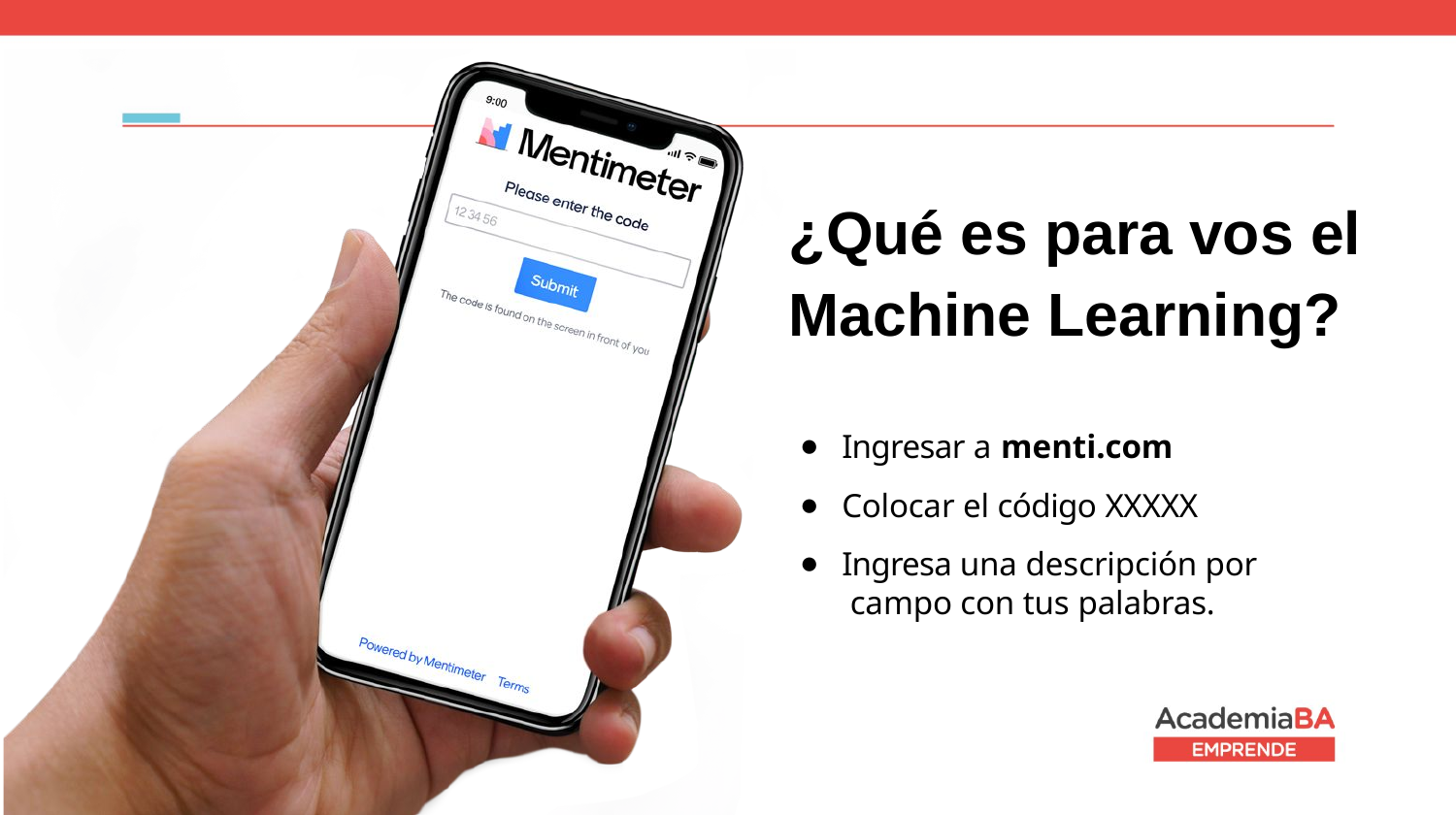

# ¿Qué es para vos el Machine Learning?
Ingresar a menti.com
Colocar el código XXXXX
Ingresa una descripción por  campo con tus palabras.
2
Cu9rso de Transformación Digital